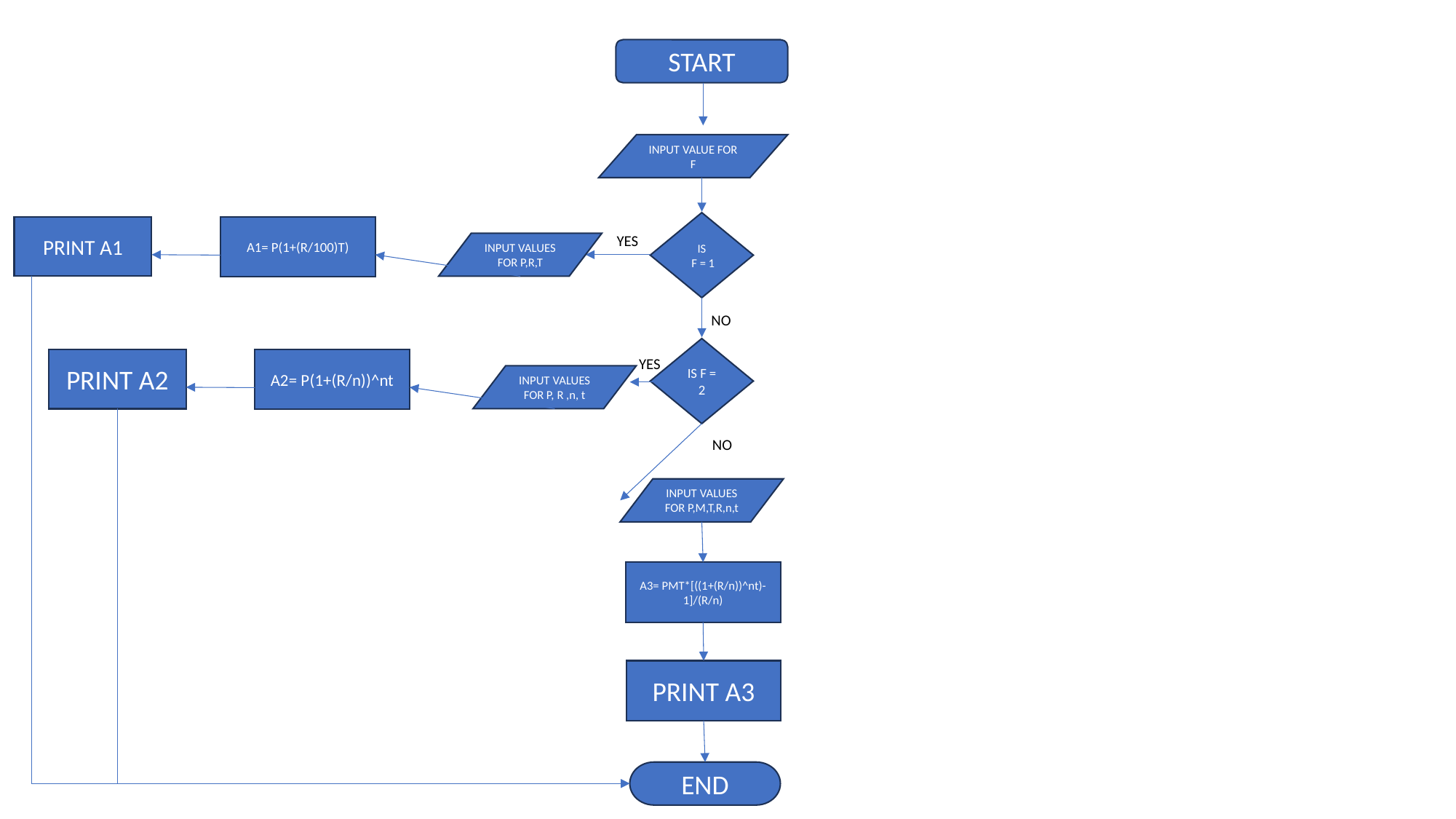

START
INPUT VALUE FOR F
IS
 F = 1
PRINT A1
A1= P(1+(R/100)T)
YES
INPUT VALUES FOR P,R,T
NO
IS F = 2
YES
PRINT A2
A2= P(1+(R/n))^nt
INPUT VALUES FOR P, R ,n, t
NO
INPUT VALUES FOR P,M,T,R,n,t
A3= PMT*[((1+(R/n))^nt)-1]/(R/n)
PRINT A3
END